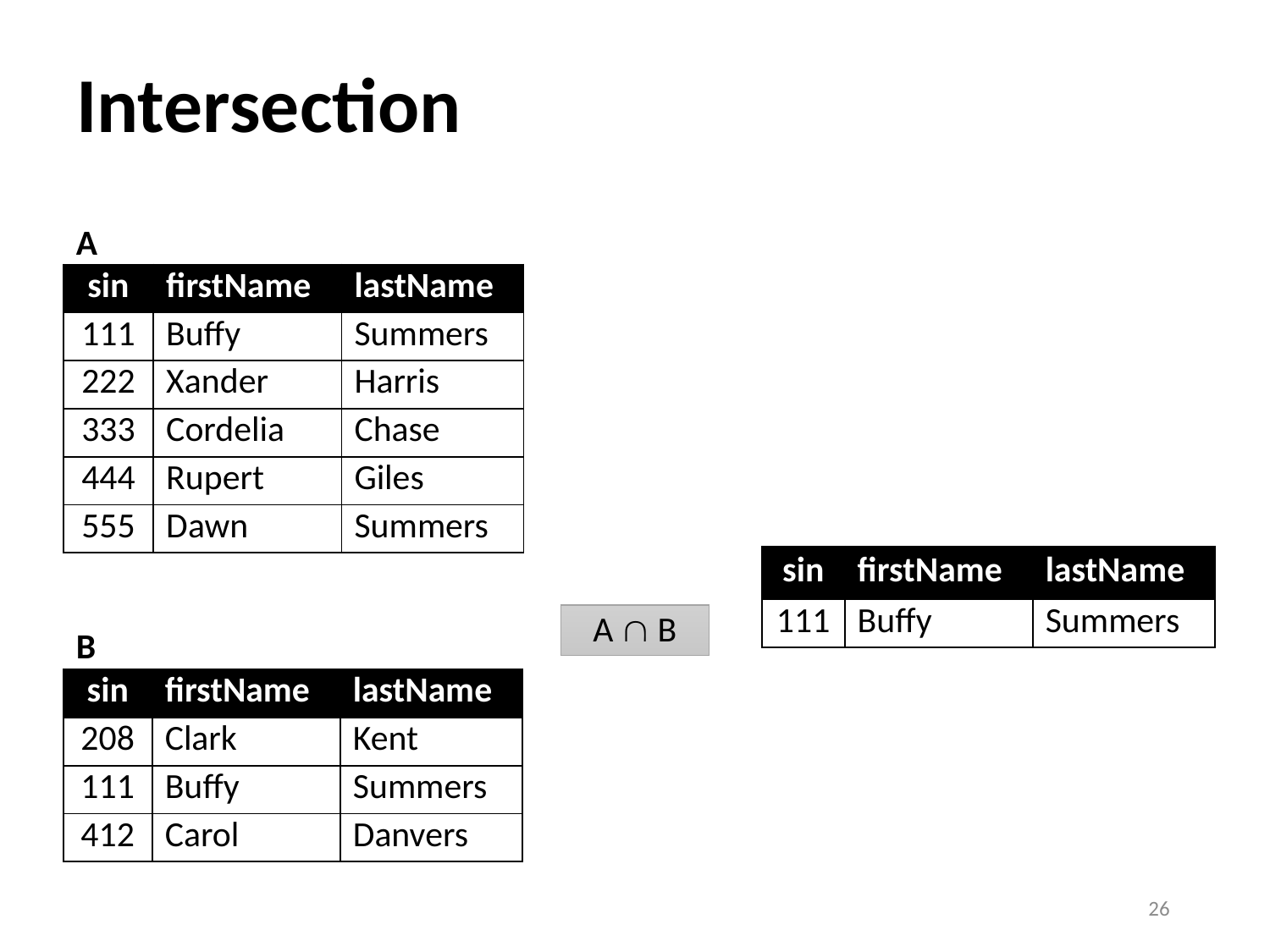

# Intersection
A
| sin | firstName | lastName |
| --- | --- | --- |
| 111 | Buffy | Summers |
| 222 | Xander | Harris |
| 333 | Cordelia | Chase |
| 444 | Rupert | Giles |
| 555 | Dawn | Summers |
| sin | firstName | lastName |
| --- | --- | --- |
| 111 | Buffy | Summers |
A ∩ B
B
| sin | firstName | lastName |
| --- | --- | --- |
| 208 | Clark | Kent |
| 111 | Buffy | Summers |
| 412 | Carol | Danvers |
26